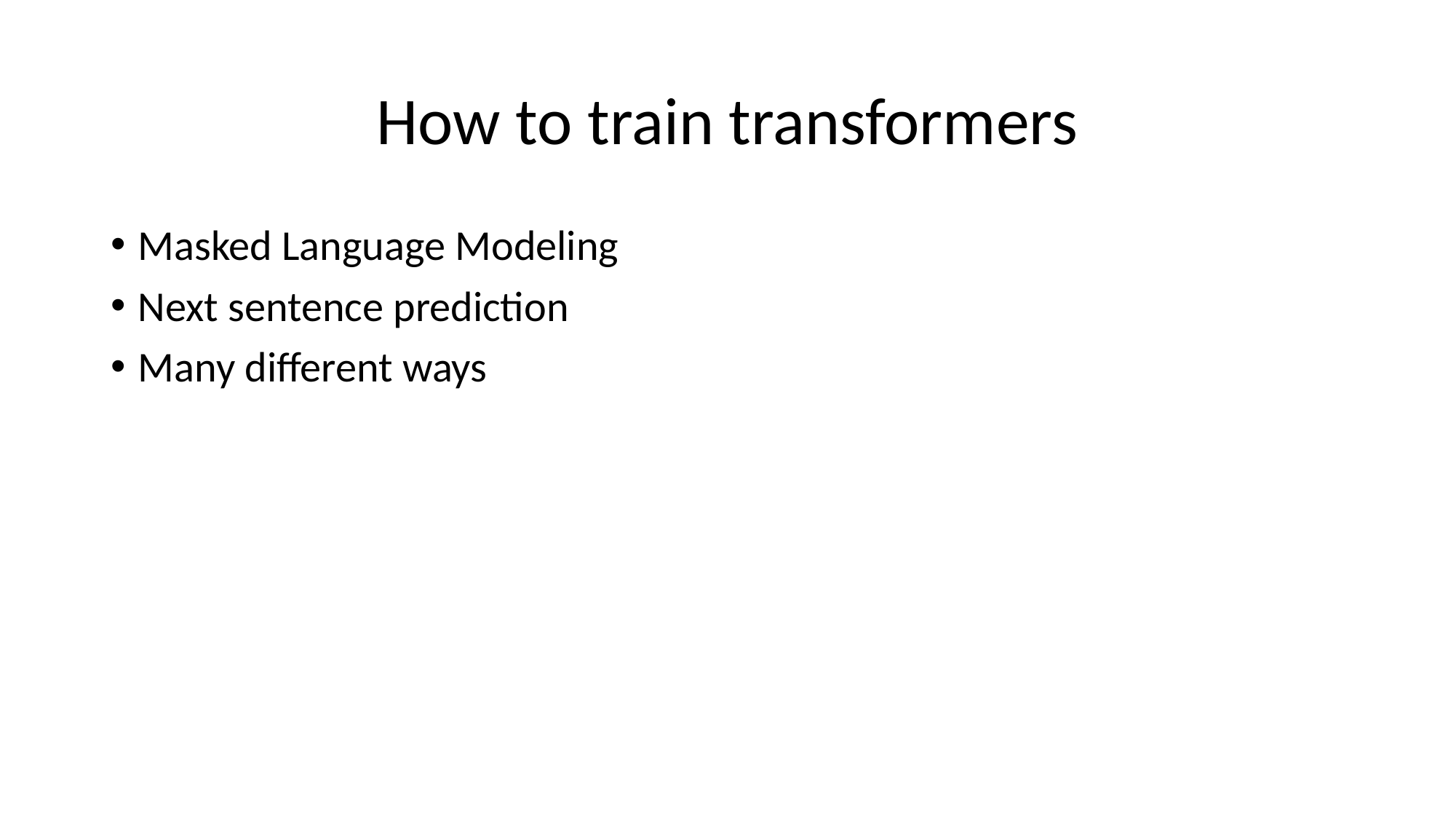

# How to train transformers
Masked Language Modeling
Next sentence prediction
Many different ways